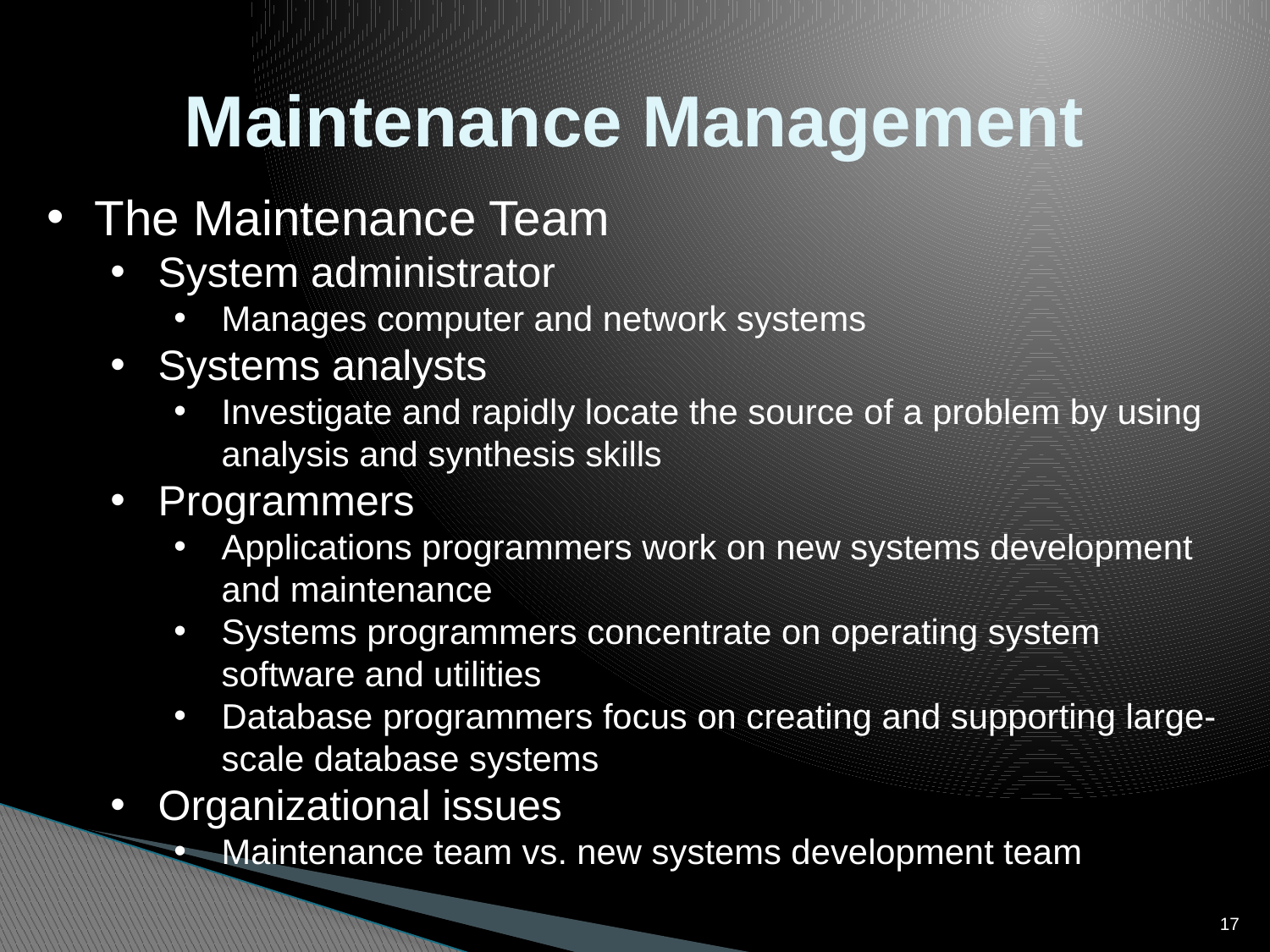

# Maintenance Management
The Maintenance Team
System administrator
Manages computer and network systems
Systems analysts
Investigate and rapidly locate the source of a problem by using analysis and synthesis skills
Programmers
Applications programmers work on new systems development and maintenance
Systems programmers concentrate on operating system software and utilities
Database programmers focus on creating and supporting large-scale database systems
Organizational issues
Maintenance team vs. new systems development team
17